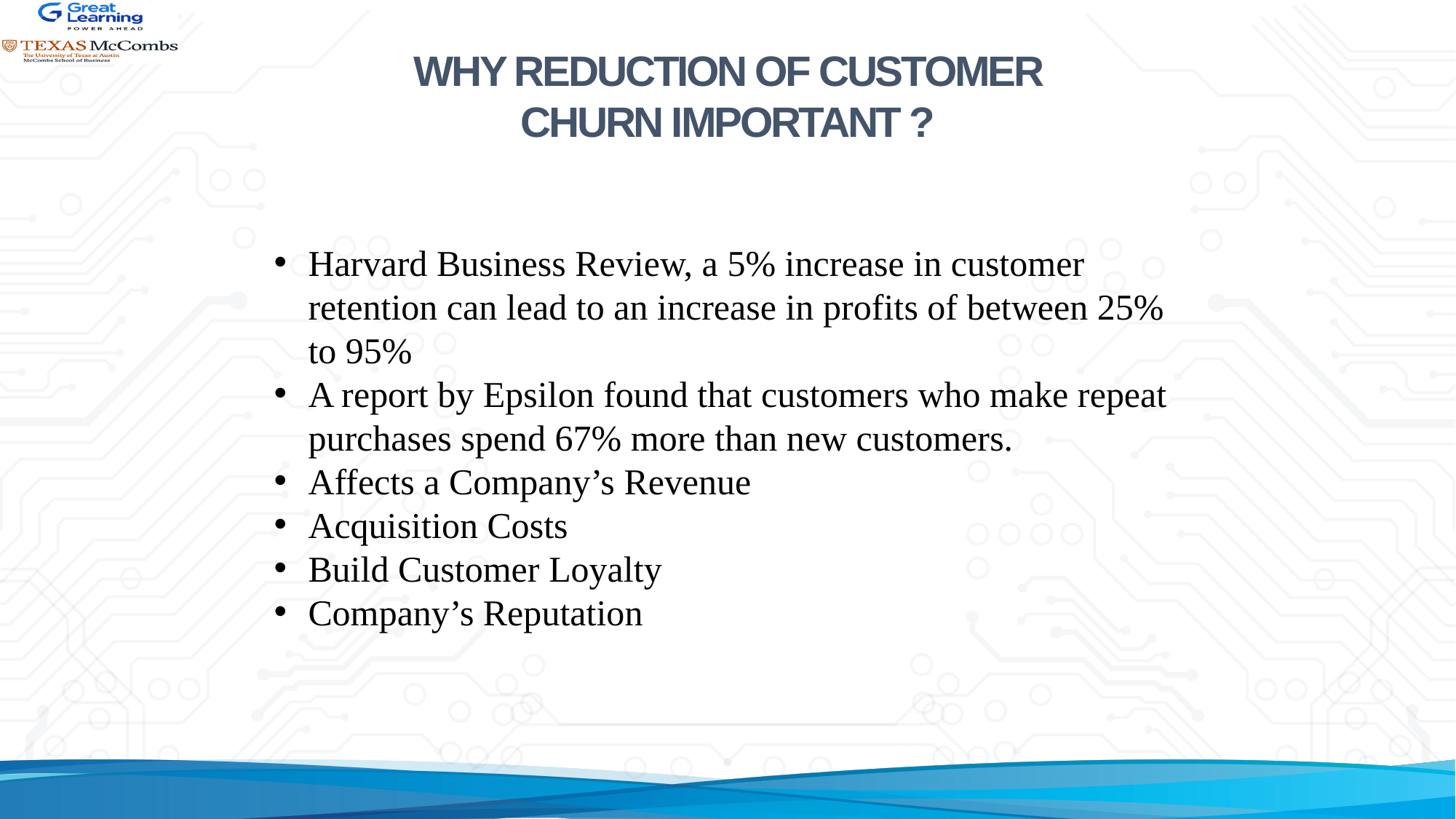

WHY REDUCTION OF CUSTOMER CHURN IMPORTANT ?
Harvard Business Review, a 5% increase in customer retention can lead to an increase in profits of between 25% to 95%
A report by Epsilon found that customers who make repeat purchases spend 67% more than new customers.
Affects a Company’s Revenue
Acquisition Costs
Build Customer Loyalty
Company’s Reputation